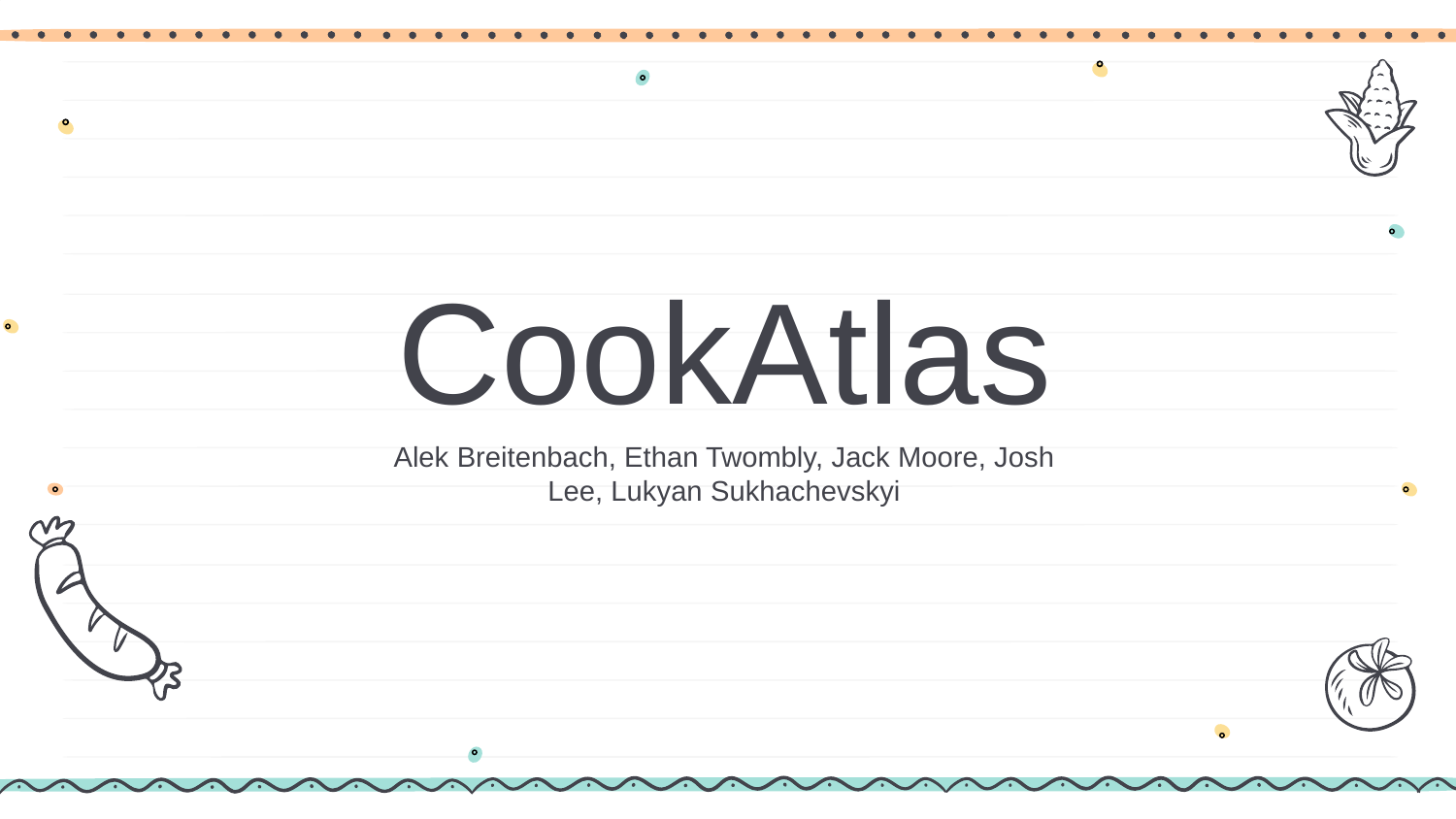

# CookAtlas
Alek Breitenbach, Ethan Twombly, Jack Moore, Josh Lee, Lukyan Sukhachevskyi